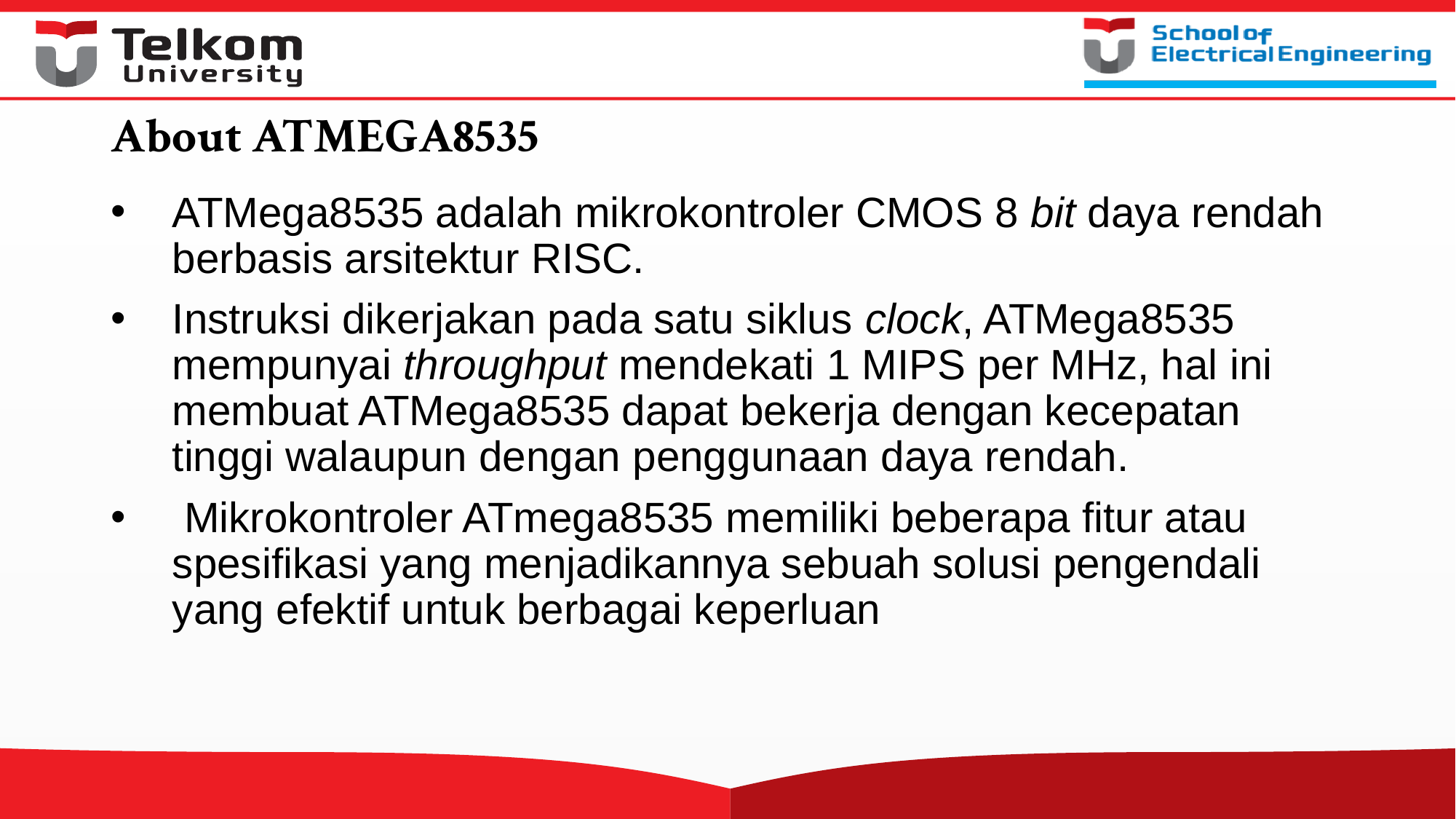

# About ATMEGA8535
ATMega8535 adalah mikrokontroler CMOS 8 bit daya rendah berbasis arsitektur RISC.
Instruksi dikerjakan pada satu siklus clock, ATMega8535 mempunyai throughput mendekati 1 MIPS per MHz, hal ini membuat ATMega8535 dapat bekerja dengan kecepatan tinggi walaupun dengan penggunaan daya rendah.
 Mikrokontroler ATmega8535 memiliki beberapa fitur atau spesifikasi yang menjadikannya sebuah solusi pengendali yang efektif untuk berbagai keperluan